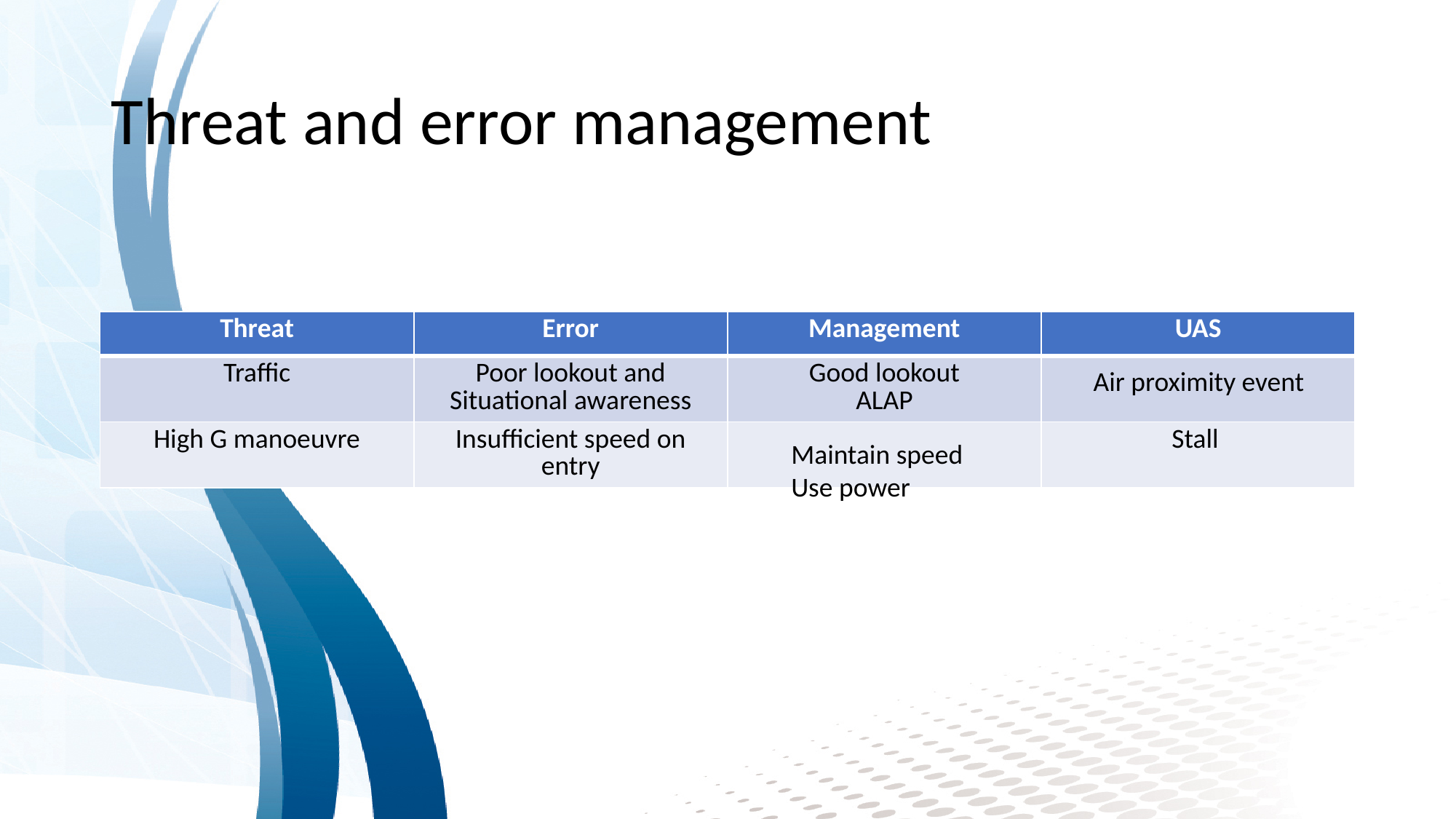

# Threat and error management
| Threat | Error | Management | UAS |
| --- | --- | --- | --- |
| Traffic | Poor lookout and Situational awareness | Good lookout ALAP |  |
| High G manoeuvre | Insufficient speed on entry |  | Stall |
Air proximity event
Maintain speed
Use power